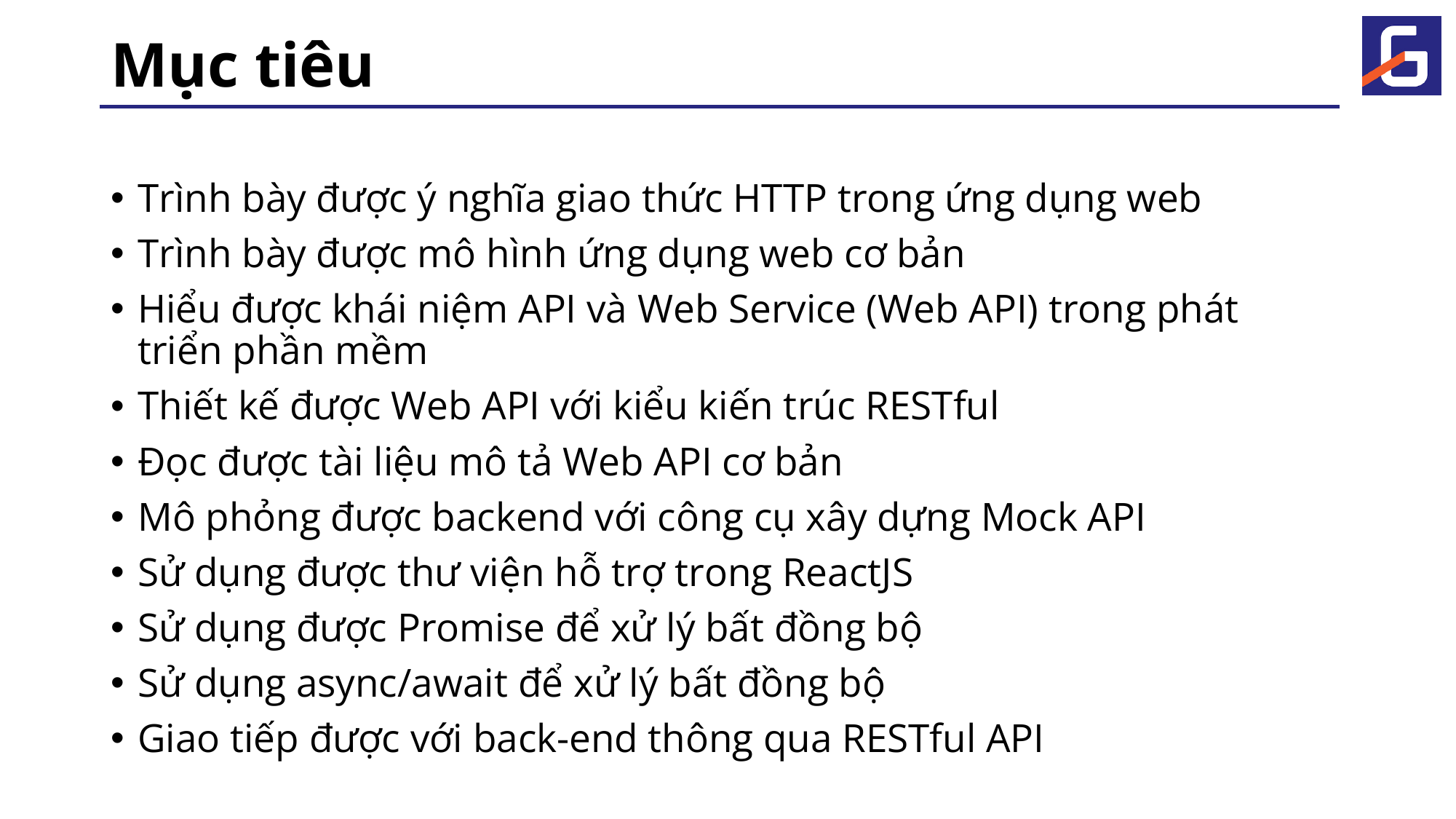

# Mục tiêu
Trình bày được ý nghĩa giao thức HTTP trong ứng dụng web
Trình bày được mô hình ứng dụng web cơ bản
Hiểu được khái niệm API và Web Service (Web API) trong phát triển phần mềm
Thiết kế được Web API với kiểu kiến trúc RESTful
Đọc được tài liệu mô tả Web API cơ bản
Mô phỏng được backend với công cụ xây dựng Mock API
Sử dụng được thư viện hỗ trợ trong ReactJS
Sử dụng được Promise để xử lý bất đồng bộ
Sử dụng async/await để xử lý bất đồng bộ
Giao tiếp được với back-end thông qua RESTful API